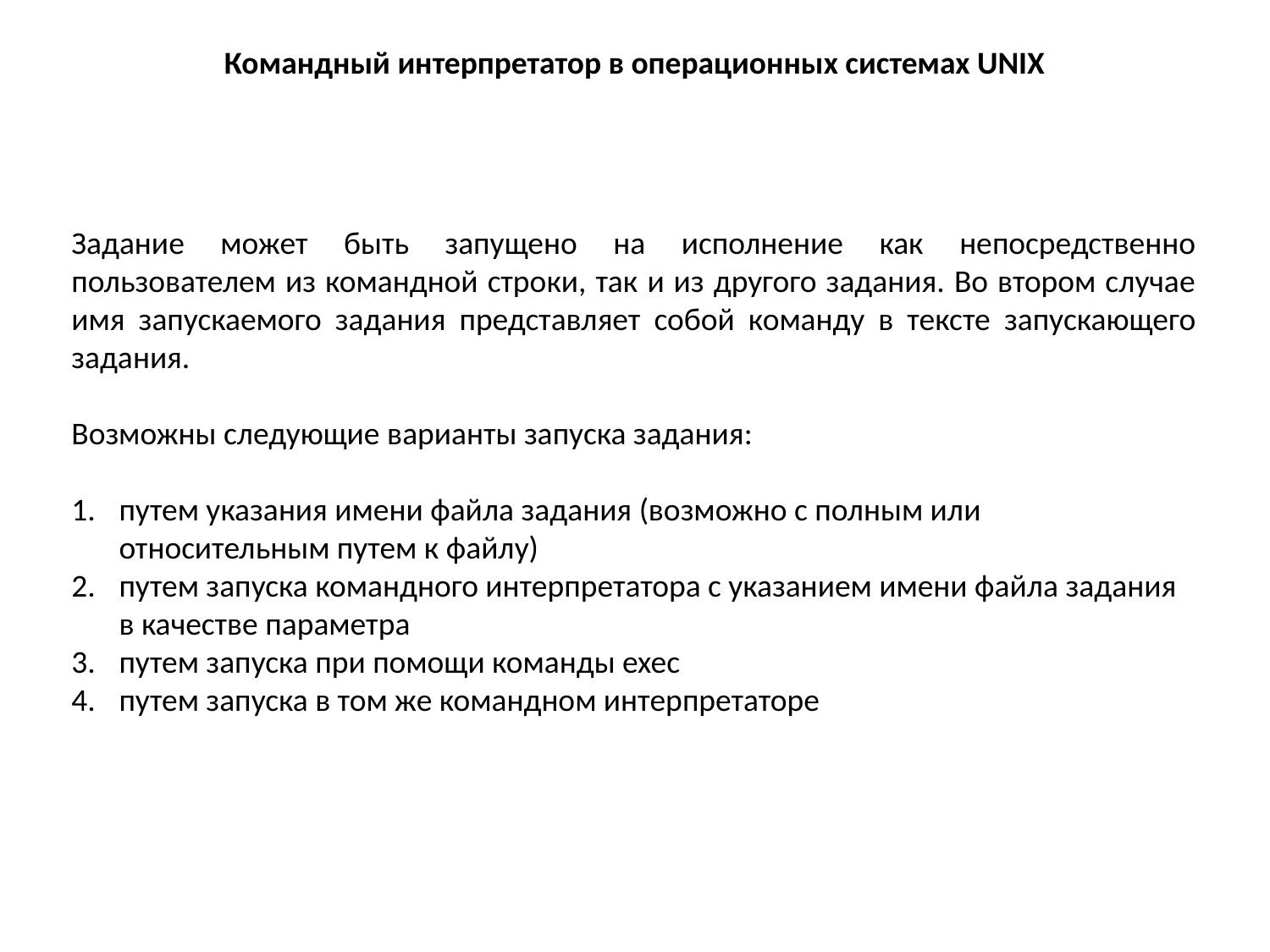

Командный интерпретатор в операционных системах UNIX
Задание может быть запущено на исполнение как непосредственно пользователем из командной строки, так и из другого задания. Во втором случае имя запускаемого задания представляет собой команду в тексте запускающего задания.

Возможны следующие варианты запуска задания:

путем указания имени файла задания (возможно с полным или относительным путем к файлу)
путем запуска командного интерпретатора с указанием имени файла задания в качестве параметра
путем запуска при помощи команды exec
путем запуска в том же командном интерпретаторе